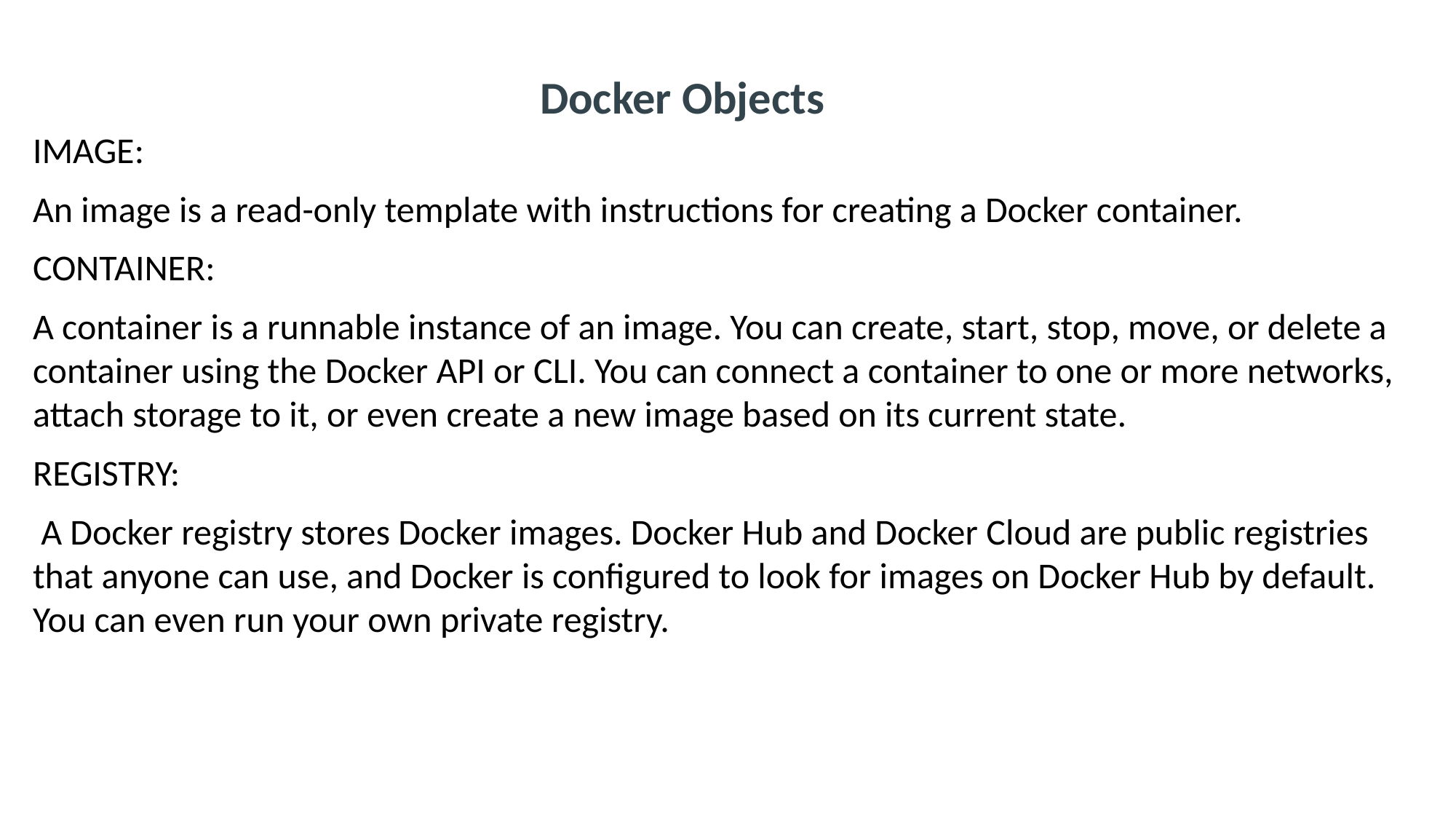

Docker Objects
IMAGE:
An image is a read-only template with instructions for creating a Docker container.
CONTAINER:
A container is a runnable instance of an image. You can create, start, stop, move, or delete a container using the Docker API or CLI. You can connect a container to one or more networks, attach storage to it, or even create a new image based on its current state.
REGISTRY:
 A Docker registry stores Docker images. Docker Hub and Docker Cloud are public registries that anyone can use, and Docker is configured to look for images on Docker Hub by default. You can even run your own private registry.